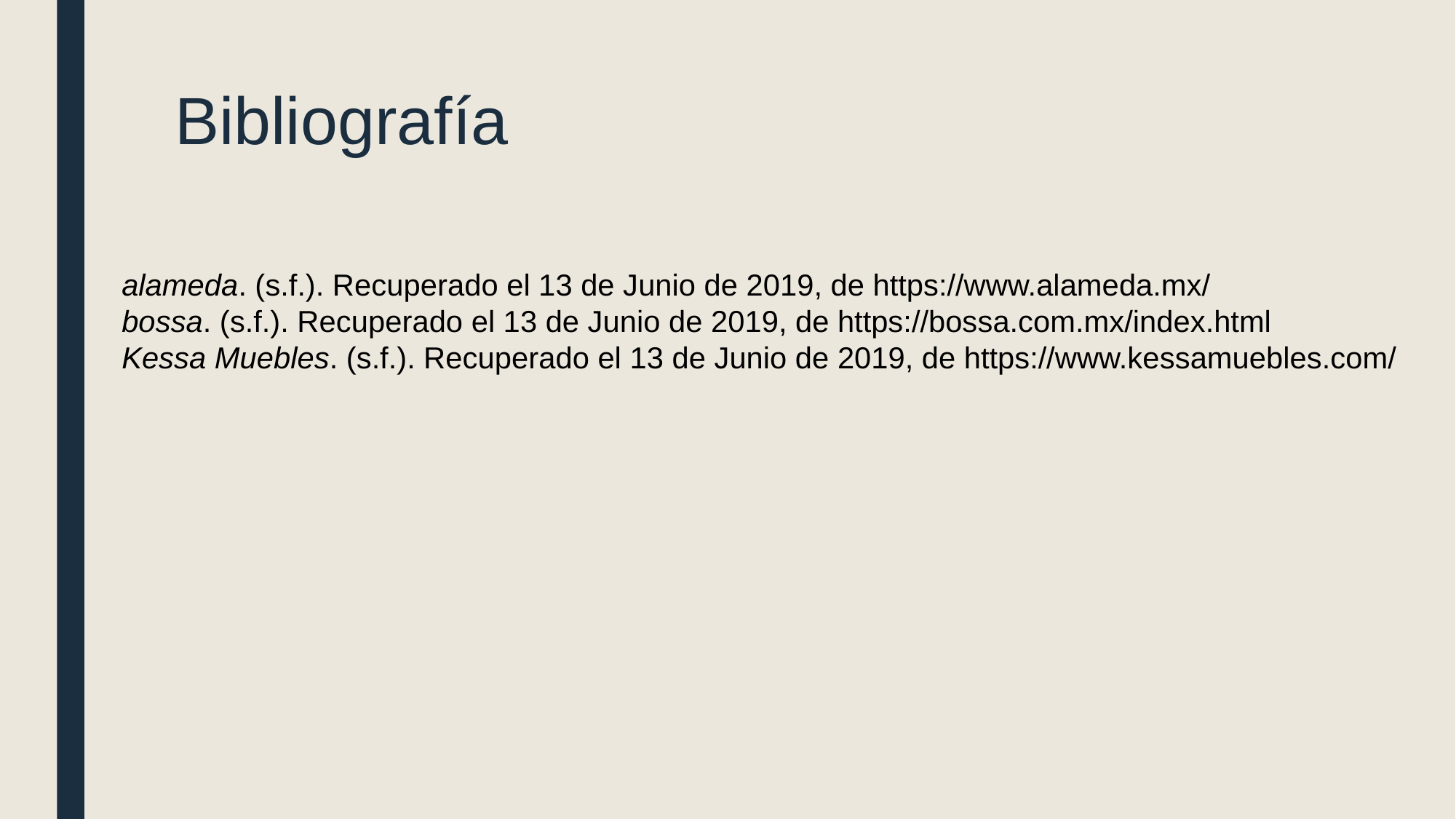

# Bibliografía
alameda. (s.f.). Recuperado el 13 de Junio de 2019, de https://www.alameda.mx/
bossa. (s.f.). Recuperado el 13 de Junio de 2019, de https://bossa.com.mx/index.html
Kessa Muebles. (s.f.). Recuperado el 13 de Junio de 2019, de https://www.kessamuebles.com/